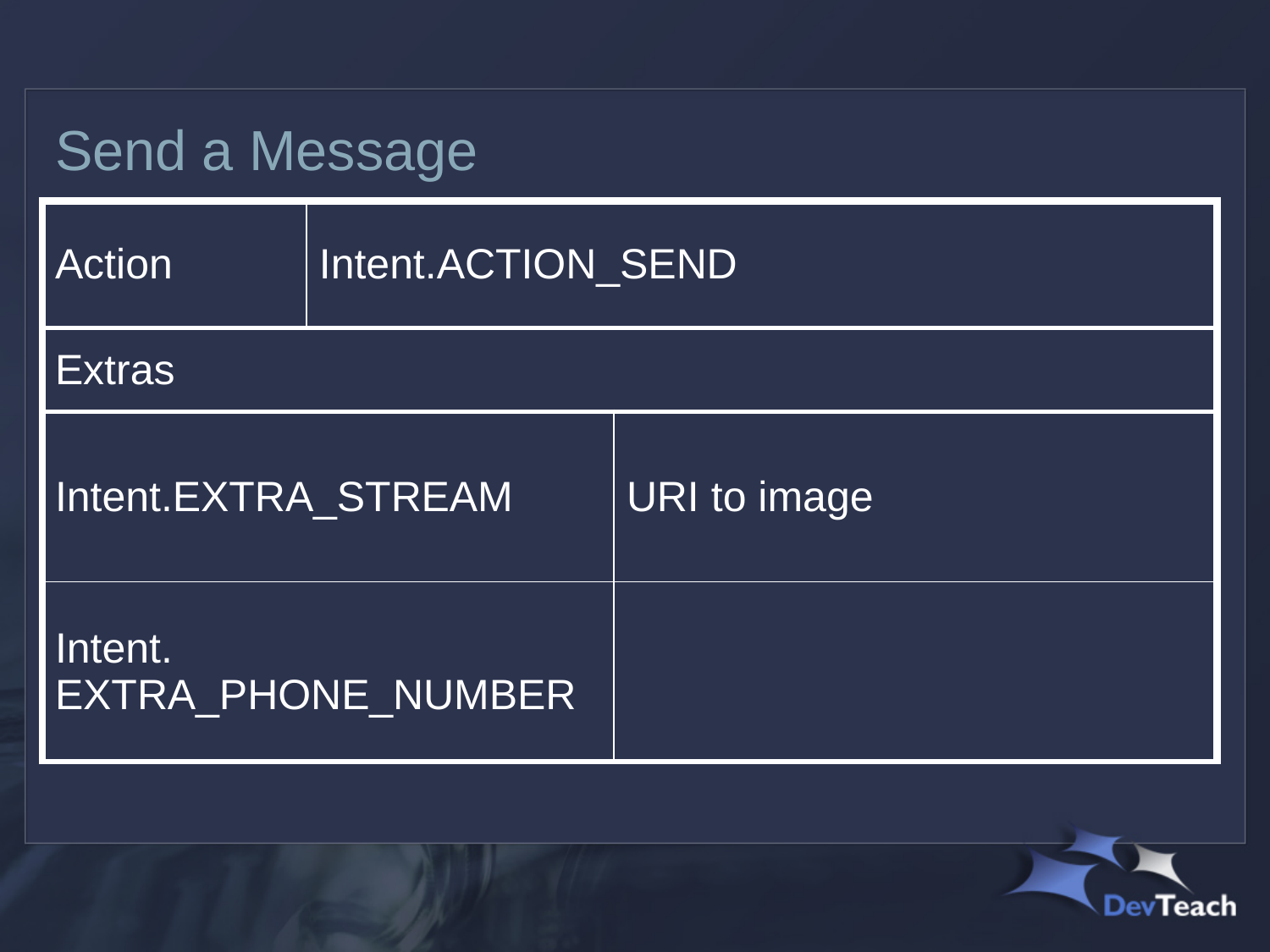

# Send a Message
| Action | Intent.ACTION\_SEND |  |
| --- | --- | --- |
| Extras |  |  |
| Intent.EXTRA\_STREAM |  | URI to image |
| Intent. EXTRA\_PHONE\_NUMBER |  |  |